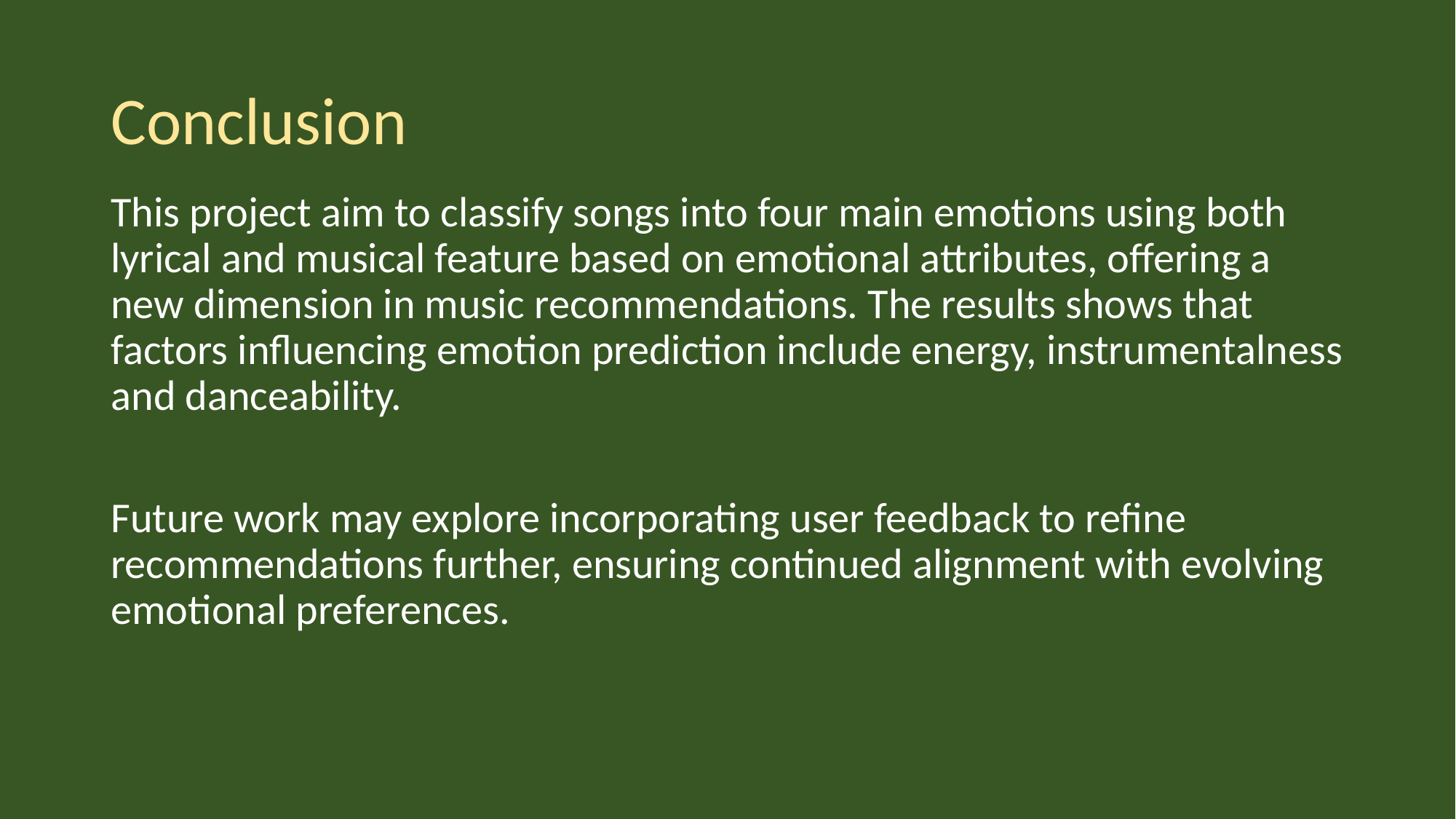

# Conclusion
This project aim to classify songs into four main emotions using both lyrical and musical feature based on emotional attributes, offering a new dimension in music recommendations. The results shows that factors influencing emotion prediction include energy, instrumentalness and danceability.

Future work may explore incorporating user feedback to refine recommendations further, ensuring continued alignment with evolving emotional preferences.